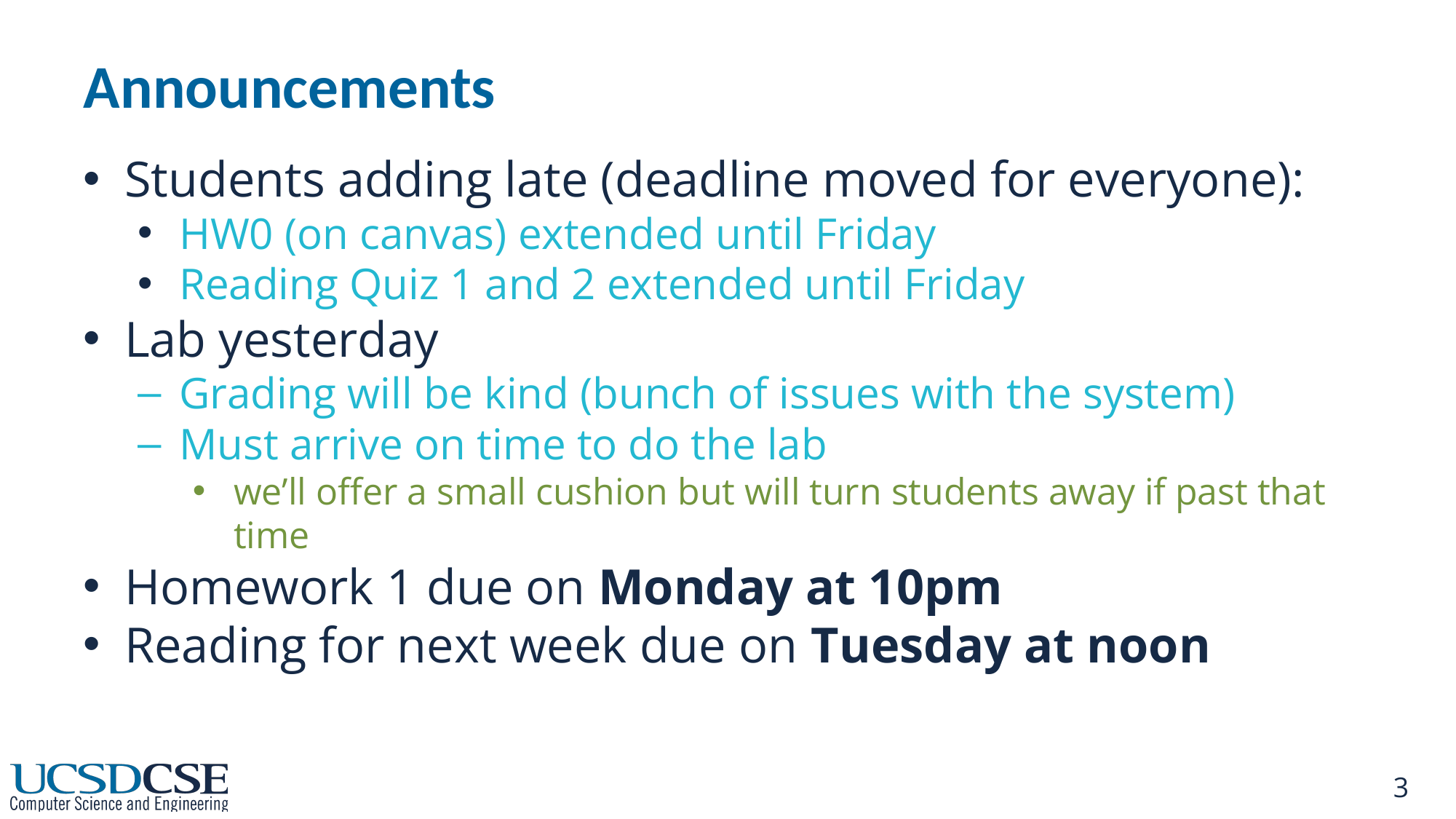

# Announcements
Students adding late (deadline moved for everyone):
HW0 (on canvas) extended until Friday
Reading Quiz 1 and 2 extended until Friday
Lab yesterday
Grading will be kind (bunch of issues with the system)
Must arrive on time to do the lab
we’ll offer a small cushion but will turn students away if past that time
Homework 1 due on Monday at 10pm
Reading for next week due on Tuesday at noon